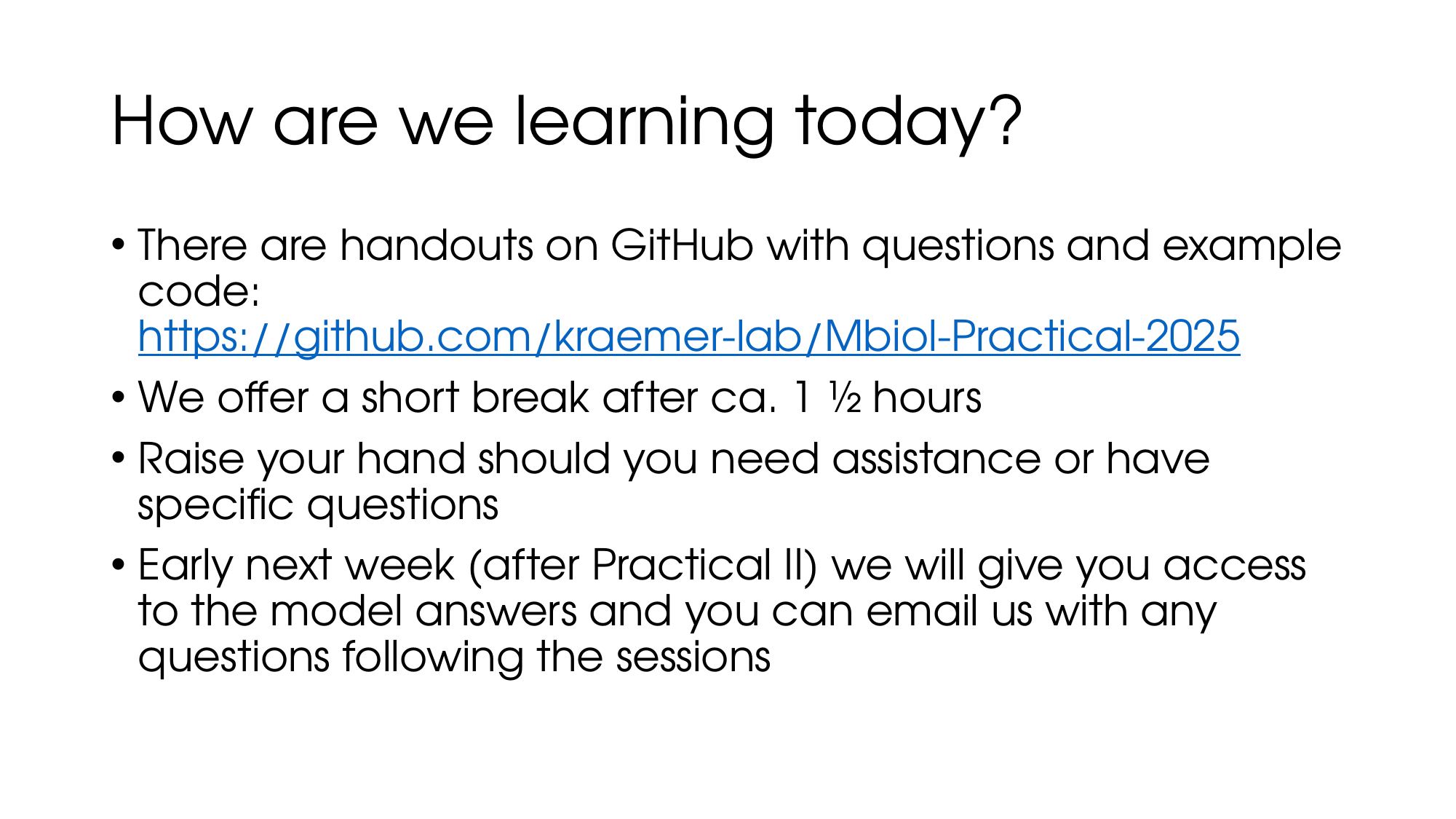

# How are we learning today?
There are handouts on GitHub with questions and example code: https://github.com/kraemer-lab/Mbiol-Practical-2025
We offer a short break after ca. 1 ½ hours
Raise your hand should you need assistance or have specific questions
Early next week (after Practical II) we will give you access to the model answers and you can email us with any questions following the sessions